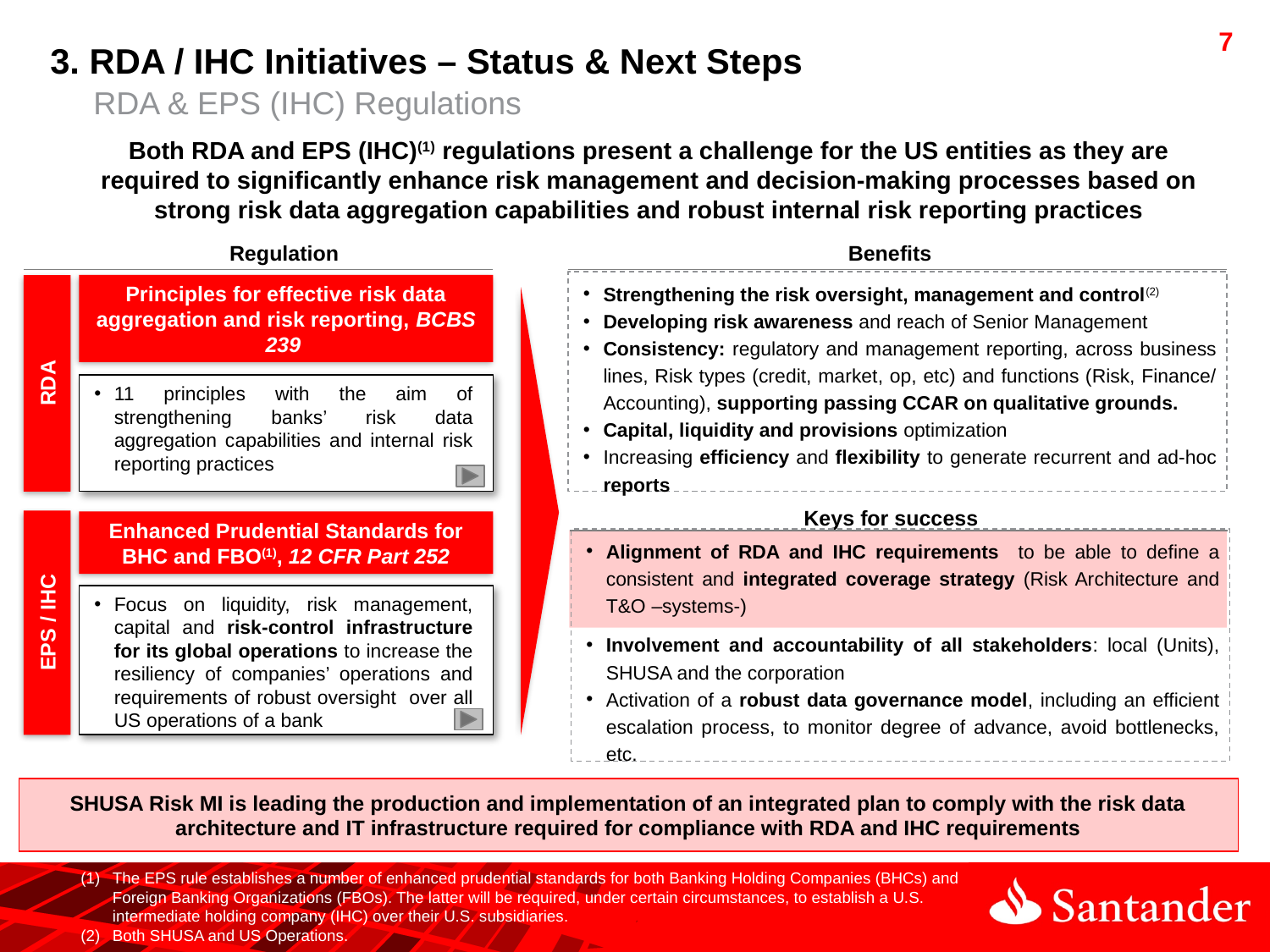

3. RDA / IHC Initiatives – Status & Next Steps
    RDA & EPS (IHC) Regulations
Both RDA and EPS (IHC)(1) regulations present a challenge for the US entities as they are required to significantly enhance risk management and decision-making processes based on strong risk data aggregation capabilities and robust internal risk reporting practices
Benefits
Regulation
Strengthening the risk oversight, management and control(2)
Developing risk awareness and reach of Senior Management
Consistency: regulatory and management reporting, across business lines, Risk types (credit, market, op, etc) and functions (Risk, Finance/ Accounting), supporting passing CCAR on qualitative grounds.
Capital, liquidity and provisions optimization
Increasing efficiency and flexibility to generate recurrent and ad-hoc reports
Principles for effective risk data aggregation and risk reporting, BCBS 239
RDA
11 principles with the aim of strengthening banks’ risk data aggregation capabilities and internal risk reporting practices

Keys for success
Enhanced Prudential Standards for BHC and FBO(1), 12 CFR Part 252
Alignment of RDA and IHC requirements  to be able to define a consistent and integrated coverage strategy (Risk Architecture and T&O –systems-)

Involvement and accountability of all stakeholders: local (Units), SHUSA and the corporation
Activation of a robust data governance model, including an efficient escalation process, to monitor degree of advance, avoid bottlenecks, etc.

Focus on liquidity, risk management, capital and risk-control infrastructure for its global operations to increase the resiliency of companies’ operations and requirements of robust oversight  over all US operations of a bank
EPS / IHC

SHUSA Risk MI is leading the production and implementation of an integrated plan to comply with the risk data architecture and IT infrastructure required for compliance with RDA and IHC requirements
The EPS rule establishes a number of enhanced prudential standards for both Banking Holding Companies (BHCs) and Foreign Banking Organizations (FBOs). The latter will be required, under certain circumstances, to establish a U.S. intermediate holding company (IHC) over their U.S. subsidiaries.
Both SHUSA and US Operations.